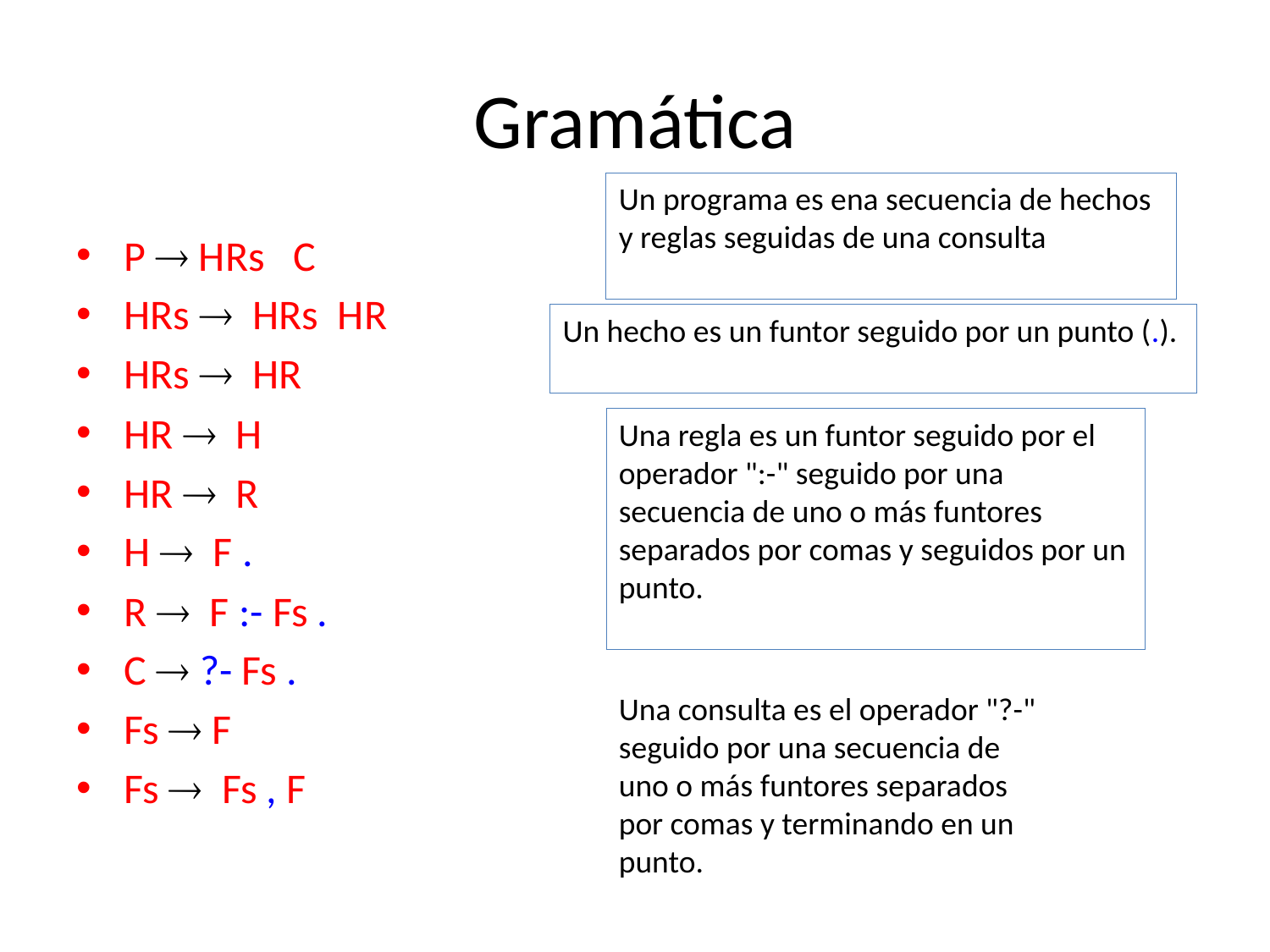

# Gramática
Un programa es ena secuencia de hechos y reglas seguidas de una consulta

P → HRs   C
HRs →  HRs  HR
HRs →  HR
HR →  H
HR →  R
H →  F .
R →  F :- Fs .
C → ?- Fs .
Fs → F
Fs →  Fs , F

Un hecho es un funtor seguido por un punto (.).

Una regla es un funtor seguido por el operador ":-" seguido por una secuencia de uno o más funtores separados por comas y seguidos por un punto.

Una consulta es el operador "?-" seguido por una secuencia de uno o más funtores separados por comas y terminando en un punto.